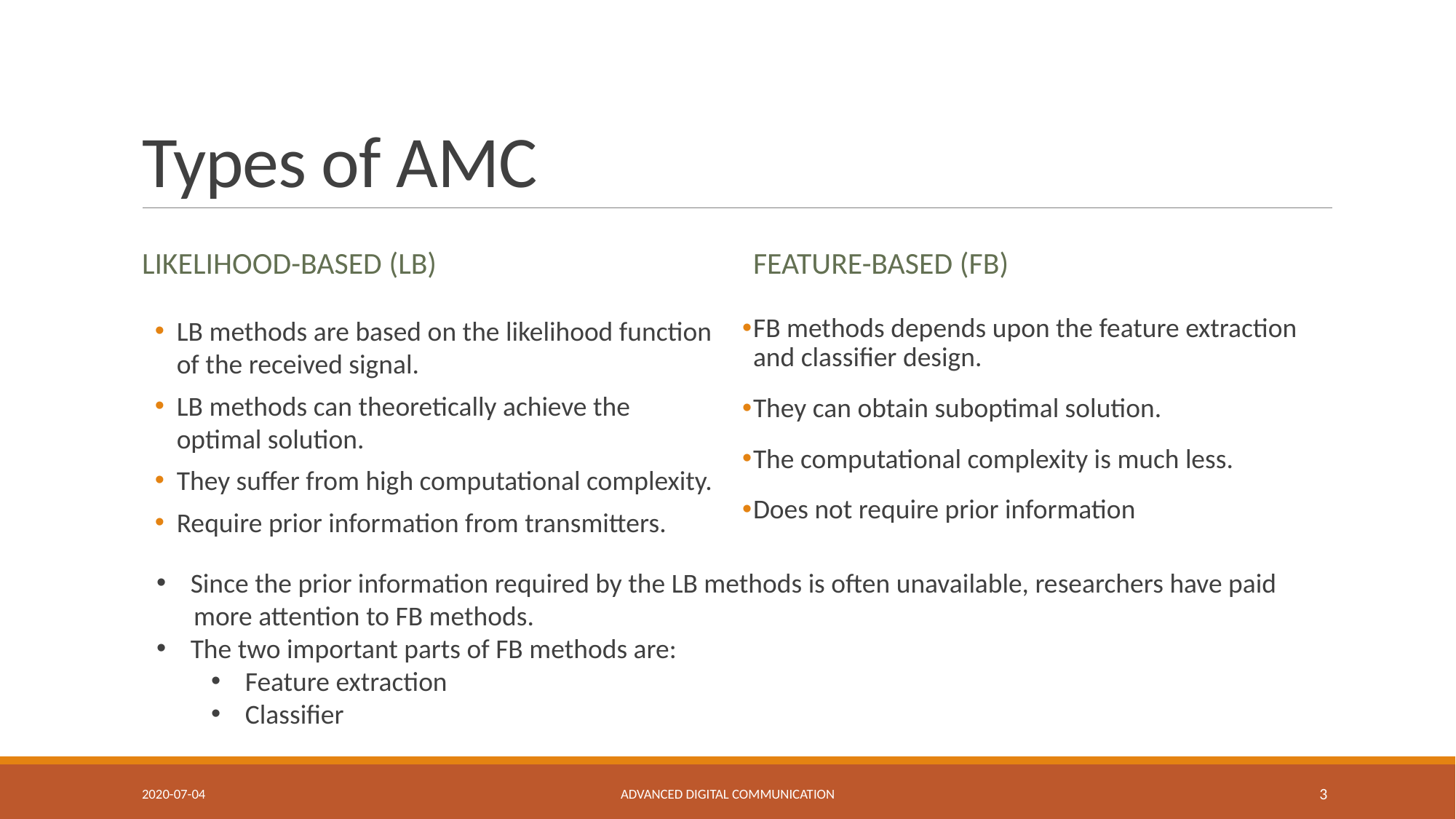

# Types of AMC
Likelihood-based (LB)
Feature-based (FB)
LB methods are based on the likelihood function of the received signal.
LB methods can theoretically achieve the optimal solution.
They suffer from high computational complexity.
Require prior information from transmitters.

FB methods depends upon the feature extraction and classifier design.
They can obtain suboptimal solution.
The computational complexity is much less.
Does not require prior information

Since the prior information required by the LB methods is often unavailable, researchers have paid
      more attention to FB methods.
The two important parts of FB methods are:
Feature extraction
Classifier

2020-07-04
Advanced Digital Communication
3